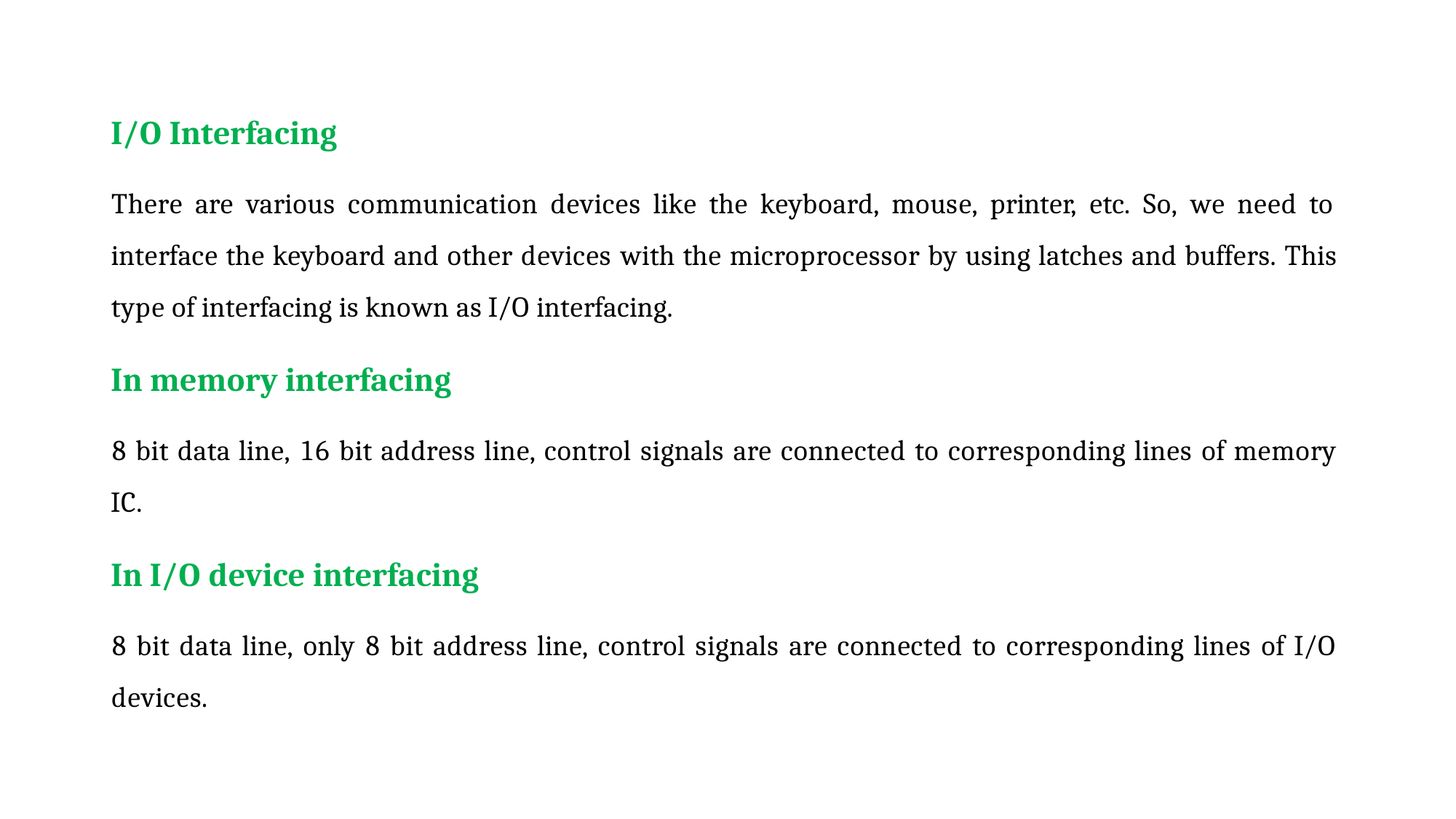

# I/O Interfacing
There are various communication devices like the keyboard, mouse, printer, etc. So, we need to  interface the keyboard and other devices with the microprocessor by using latches and buffers. This  type of interfacing is known as I/O interfacing.

In memory interfacing
8 bit data line, 16 bit address line, control signals are connected to corresponding lines of memory
IC.

In I/O device interfacing
8 bit data line, only 8 bit address line, control signals are connected to corresponding lines of I/O  devices.